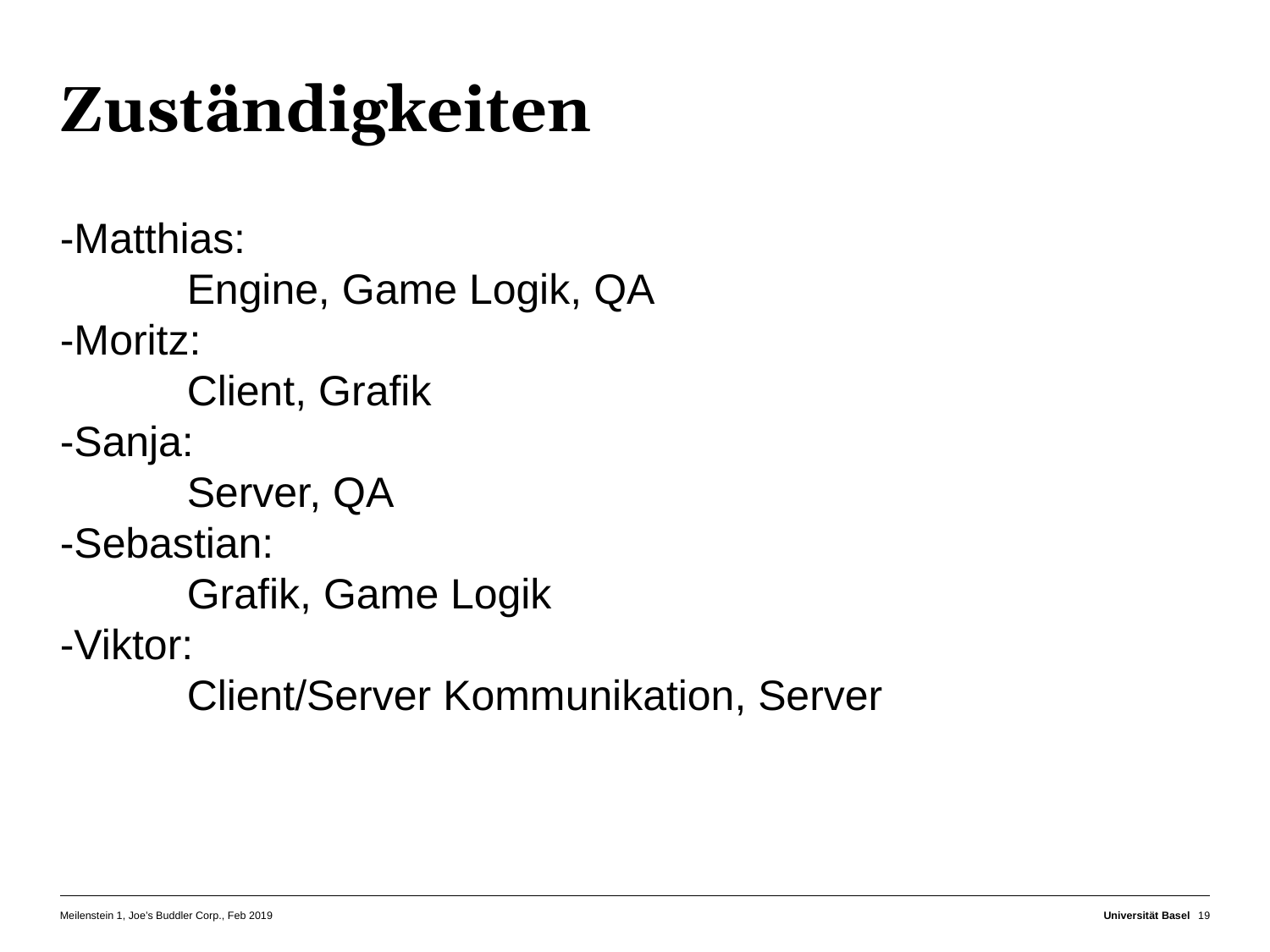

# Zuständigkeiten
-Matthias:
	Engine, Game Logik, QA
-Moritz:
	Client, Grafik
-Sanja:
	Server, QA
-Sebastian:
	Grafik, Game Logik
-Viktor:
	Client/Server Kommunikation, Server
Meilenstein 1, Joe’s Buddler Corp., Feb 2019
Universität Basel
19